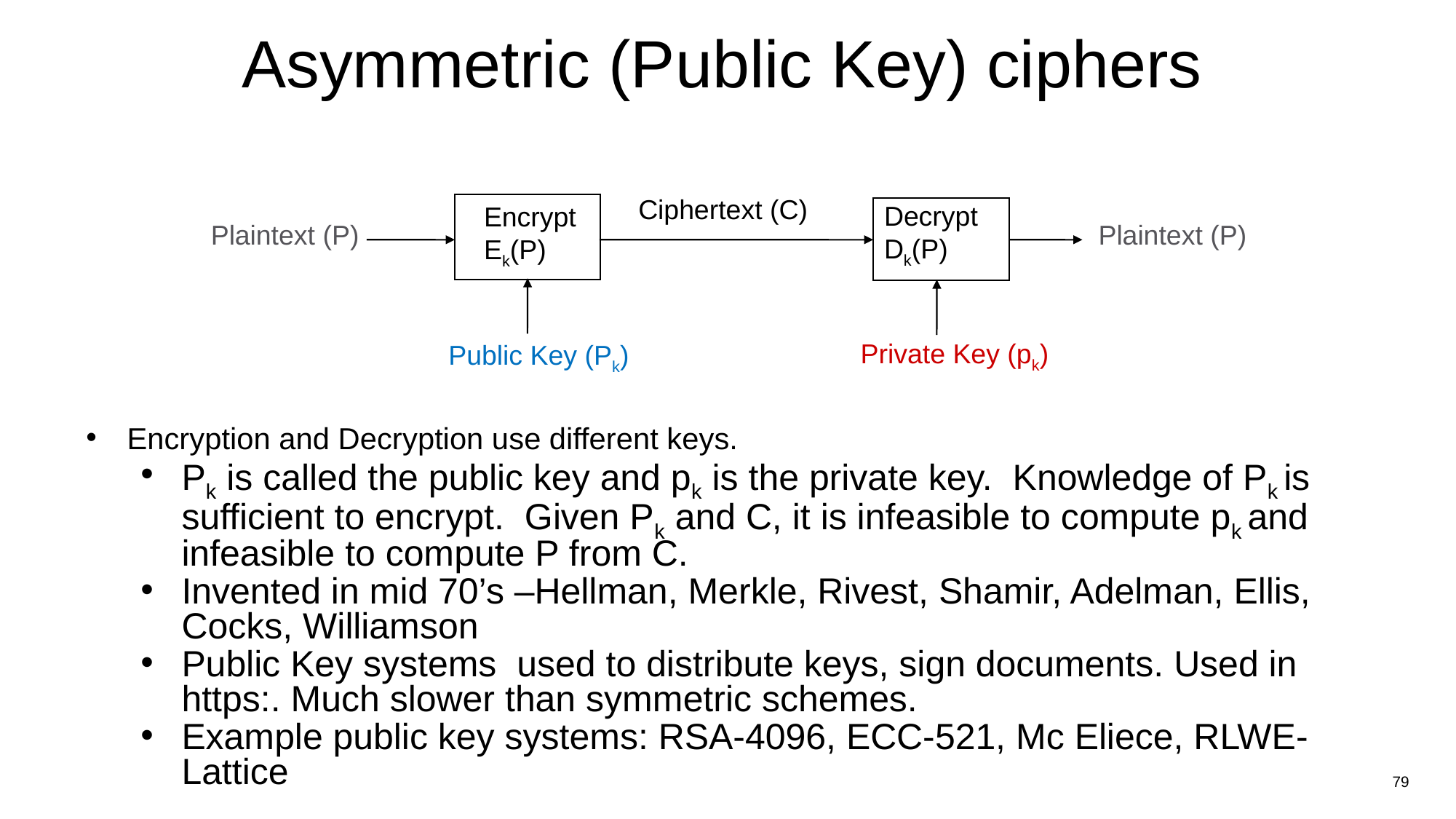

# Asymmetric (Public Key) ciphers
Ciphertext (C)
Decrypt
Dk(P)

Encrypt
Ek(P)

Plaintext (P)
Plaintext (P)

Private Key (pk)
Public Key (Pk)
Encryption and Decryption use different keys.
Pk is called the public key and pk is the private key.  Knowledge of Pk is sufficient to encrypt.  Given Pk and C, it is infeasible to compute pk and infeasible to compute P from C.
Invented in mid 70’s –Hellman, Merkle, Rivest, Shamir, Adelman, Ellis, Cocks, Williamson
Public Key systems  used to distribute keys, sign documents. Used in https:. Much slower than symmetric schemes.
Example public key systems: RSA-4096, ECC-521, Mc Eliece, RLWE-Lattice

79